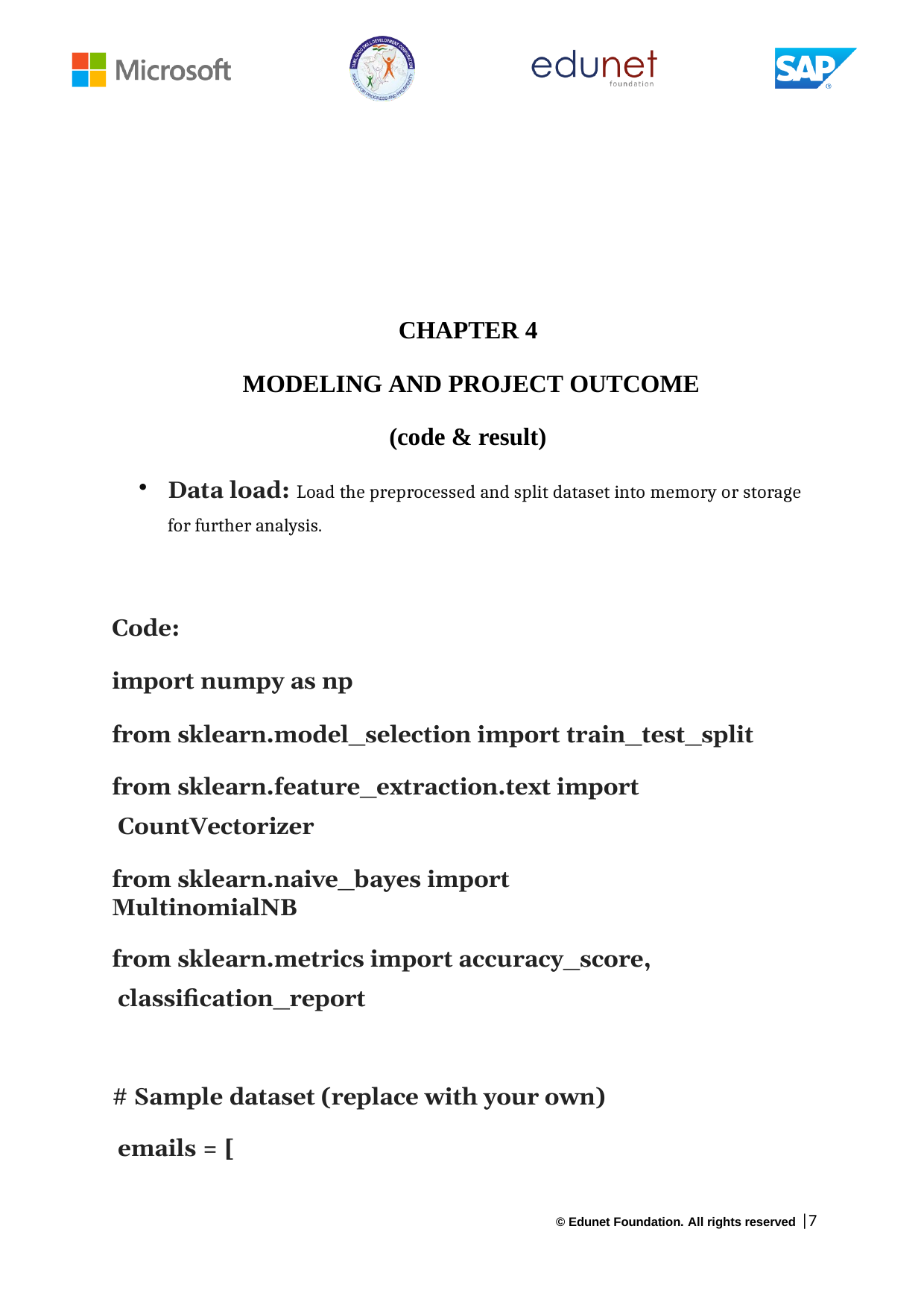

CHAPTER 4
MODELING AND PROJECT OUTCOME
(code & result)
Data load: Load the preprocessed and split dataset into memory or storage  for further analysis.
Code:

import numpy as np

from sklearn.model_selection import train_test_split
from sklearn.feature_extraction.text import  CountVectorizer

from sklearn.naive_bayes import MultinomialNB
from sklearn.metrics import accuracy_score,  classification_report

# Sample dataset (replace with your own)  emails = [
© Edunet Foundation. All rights reserved |7